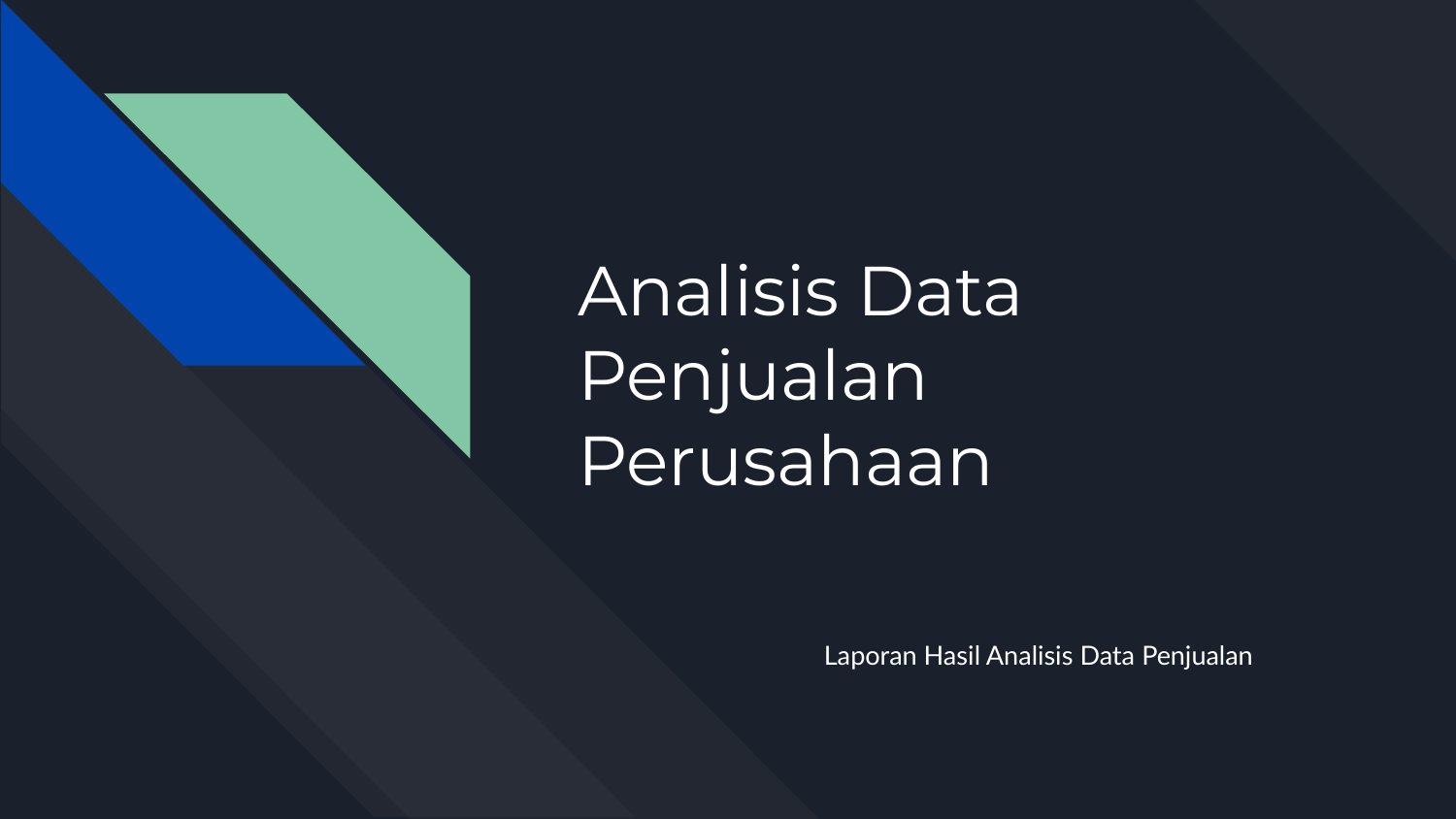

# Analisis Data Penjualan Perusahaan
Laporan Hasil Analisis Data Penjualan